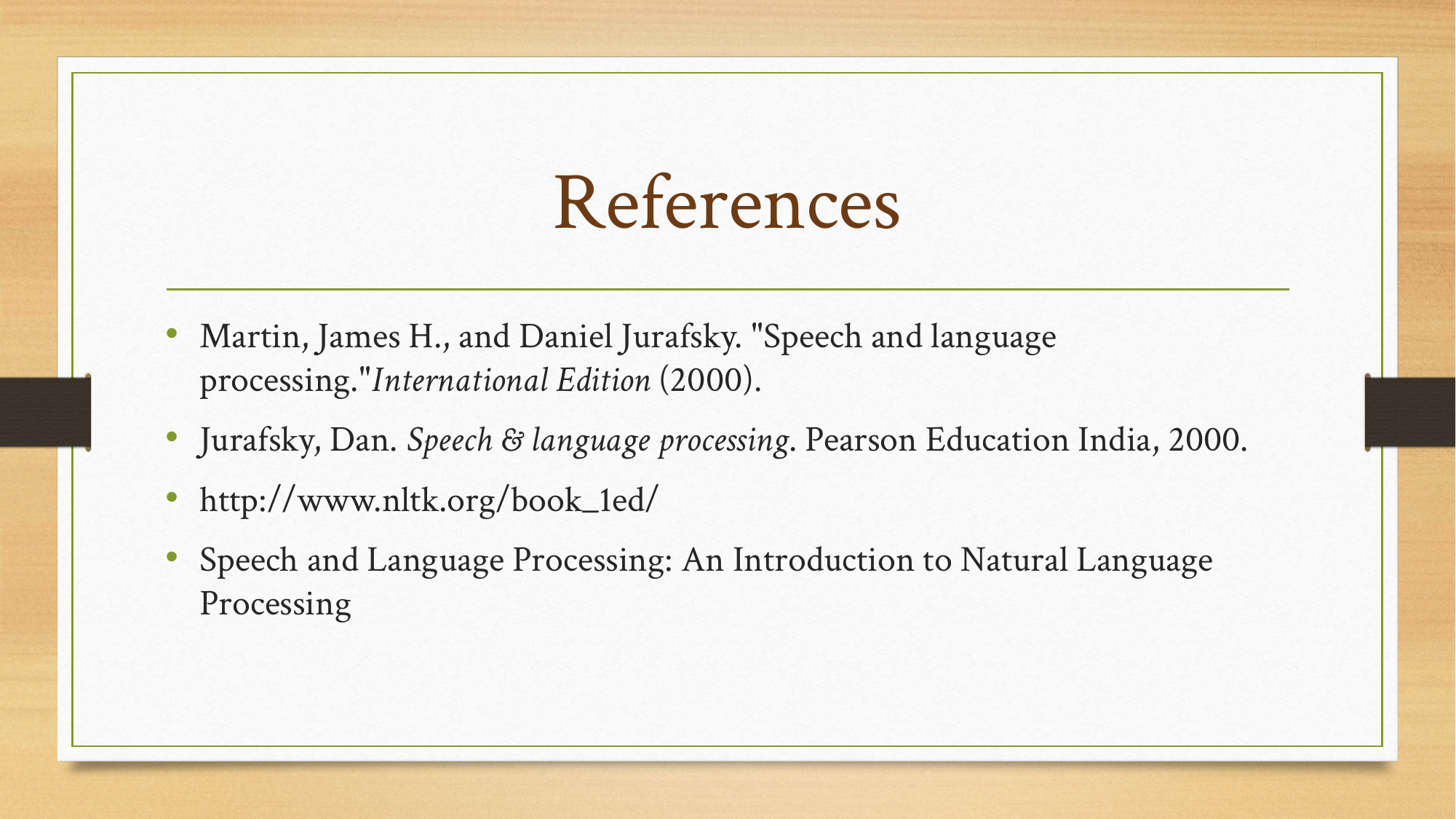

# References
Martin, James H., and Daniel Jurafsky. "Speech and language processing."International Edition (2000).
Jurafsky, Dan. Speech & language processing. Pearson Education India, 2000.
http://www.nltk.org/book_1ed/
Speech and Language Processing: An Introduction to Natural Language Processing